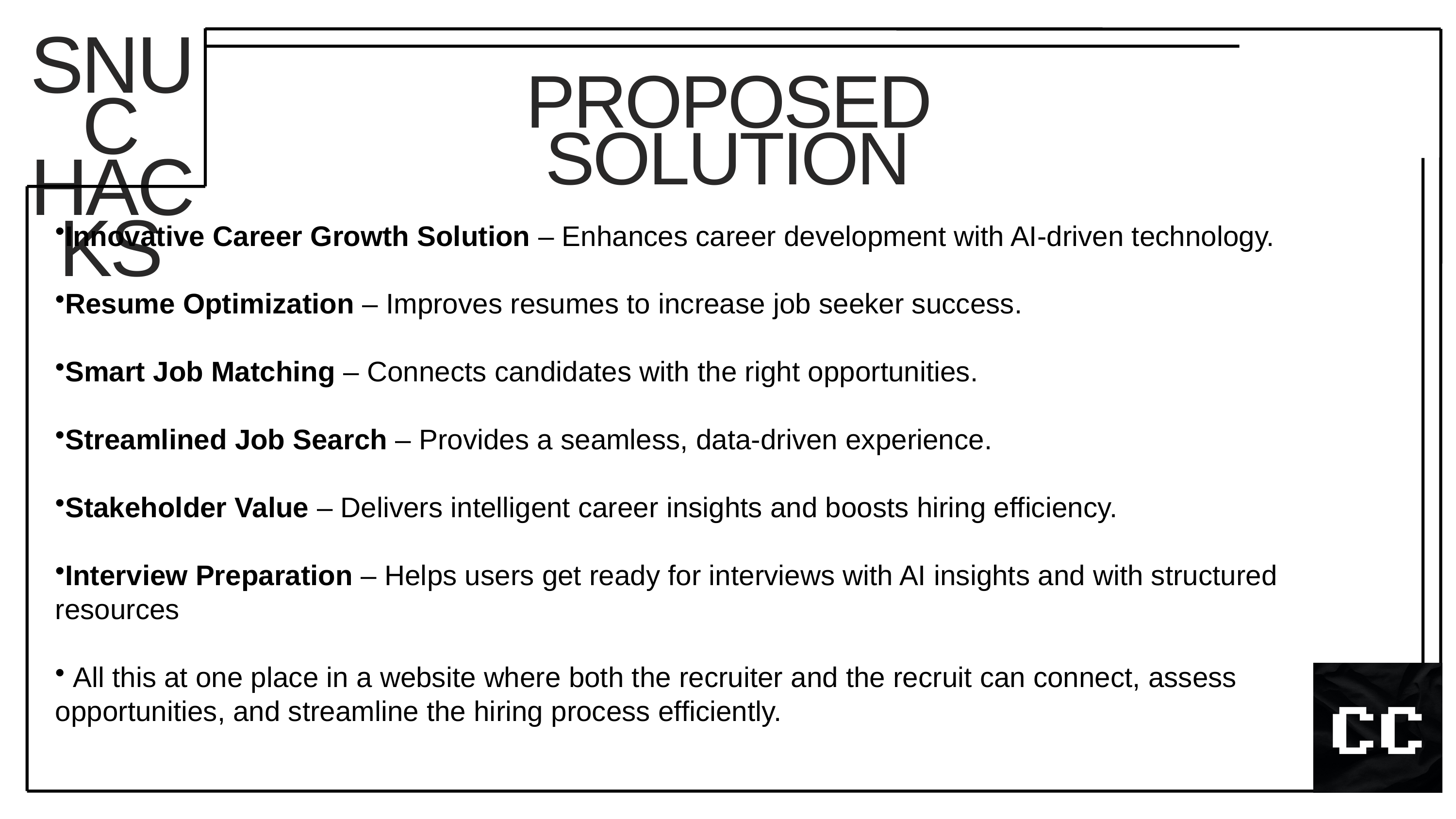

SNUC
HACKS
PROPOSED SOLUTION

Innovative Career Growth Solution – Enhances career development with AI-driven technology.

Resume Optimization – Improves resumes to increase job seeker success.

Smart Job Matching – Connects candidates with the right opportunities.

Streamlined Job Search – Provides a seamless, data-driven experience.

Stakeholder Value – Delivers intelligent career insights and boosts hiring efficiency.

Interview Preparation – Helps users get ready for interviews with AI insights and with structured resources

 All this at one place in a website where both the recruiter and the recruit can connect, assess opportunities, and streamline the hiring process efficiently.